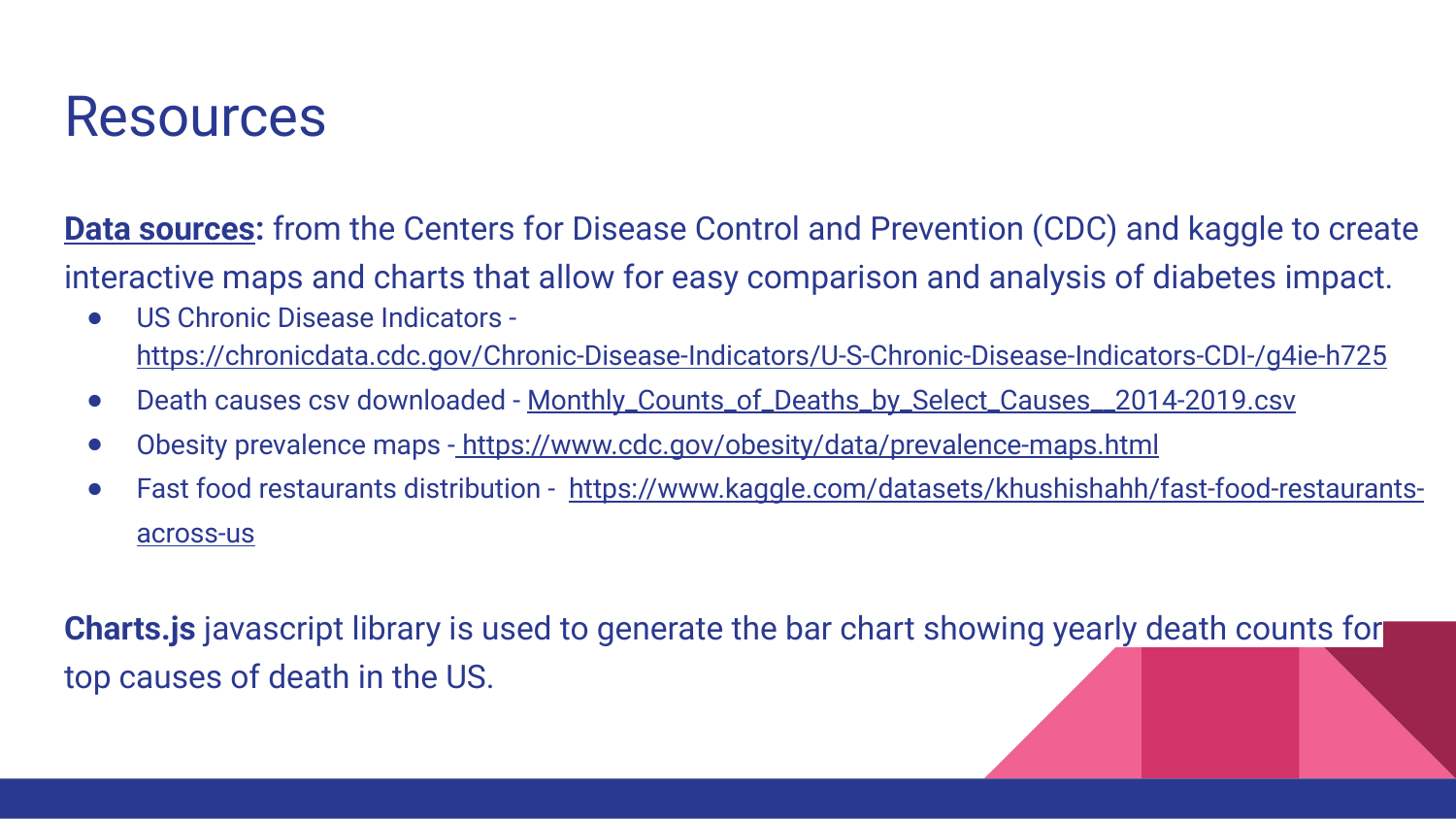

# Resources
Data sources: from the Centers for Disease Control and Prevention (CDC) and kaggle to create interactive maps and charts that allow for easy comparison and analysis of diabetes impact.
US Chronic Disease Indicators - https://chronicdata.cdc.gov/Chronic-Disease-Indicators/U-S-Chronic-Disease-Indicators-CDI-/g4ie-h725
Death causes csv downloaded - Monthly_Counts_of_Deaths_by_Select_Causes__2014-2019.csv
Obesity prevalence maps - https://www.cdc.gov/obesity/data/prevalence-maps.html
Fast food restaurants distribution -  https://www.kaggle.com/datasets/khushishahh/fast-food-restaurants-across-us

Charts.js javascript library is used to generate the bar chart showing yearly death counts for top causes of death in the US.